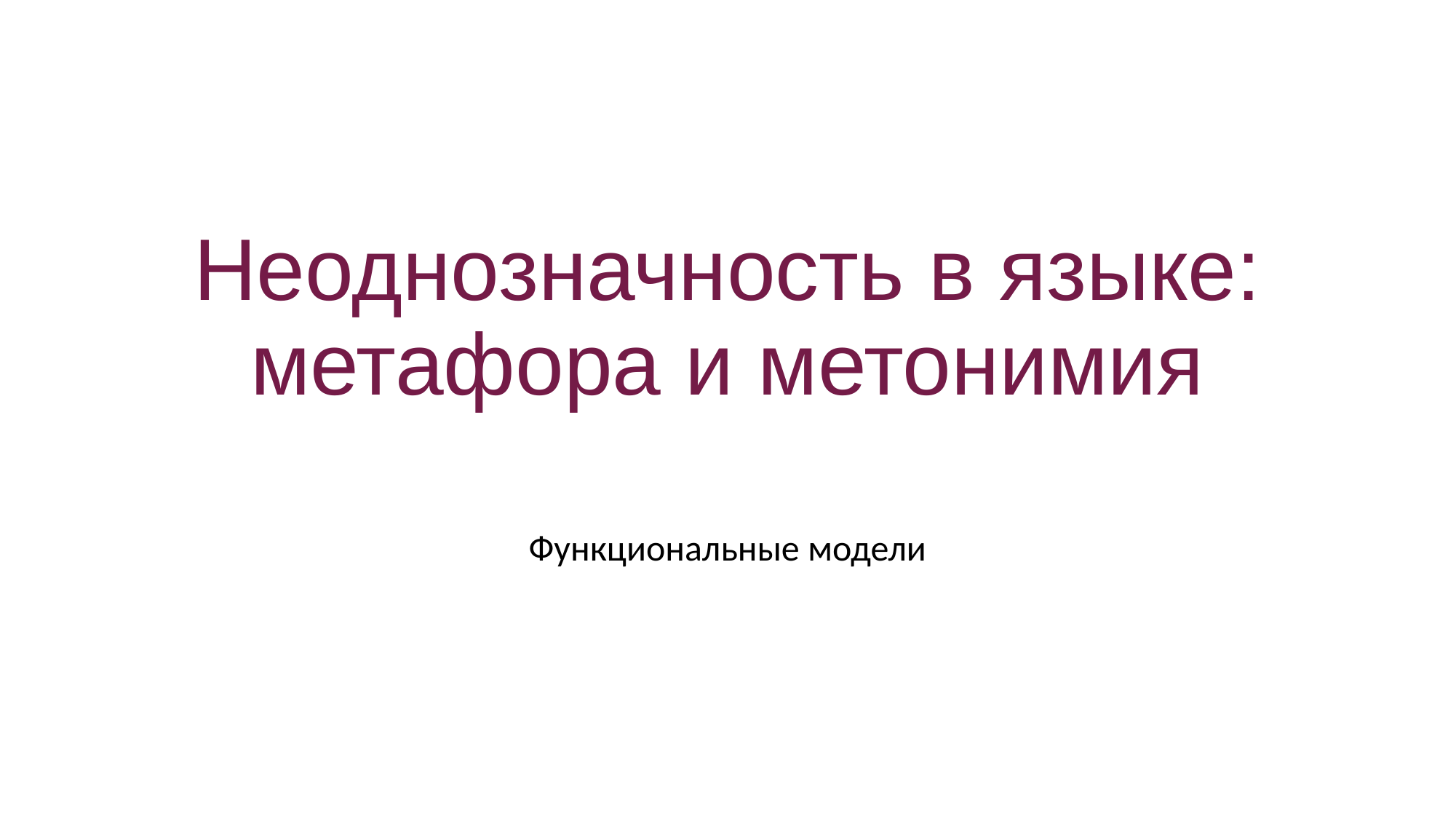

# Неоднозначность в языке: метафора и метонимия
Функциональные модели